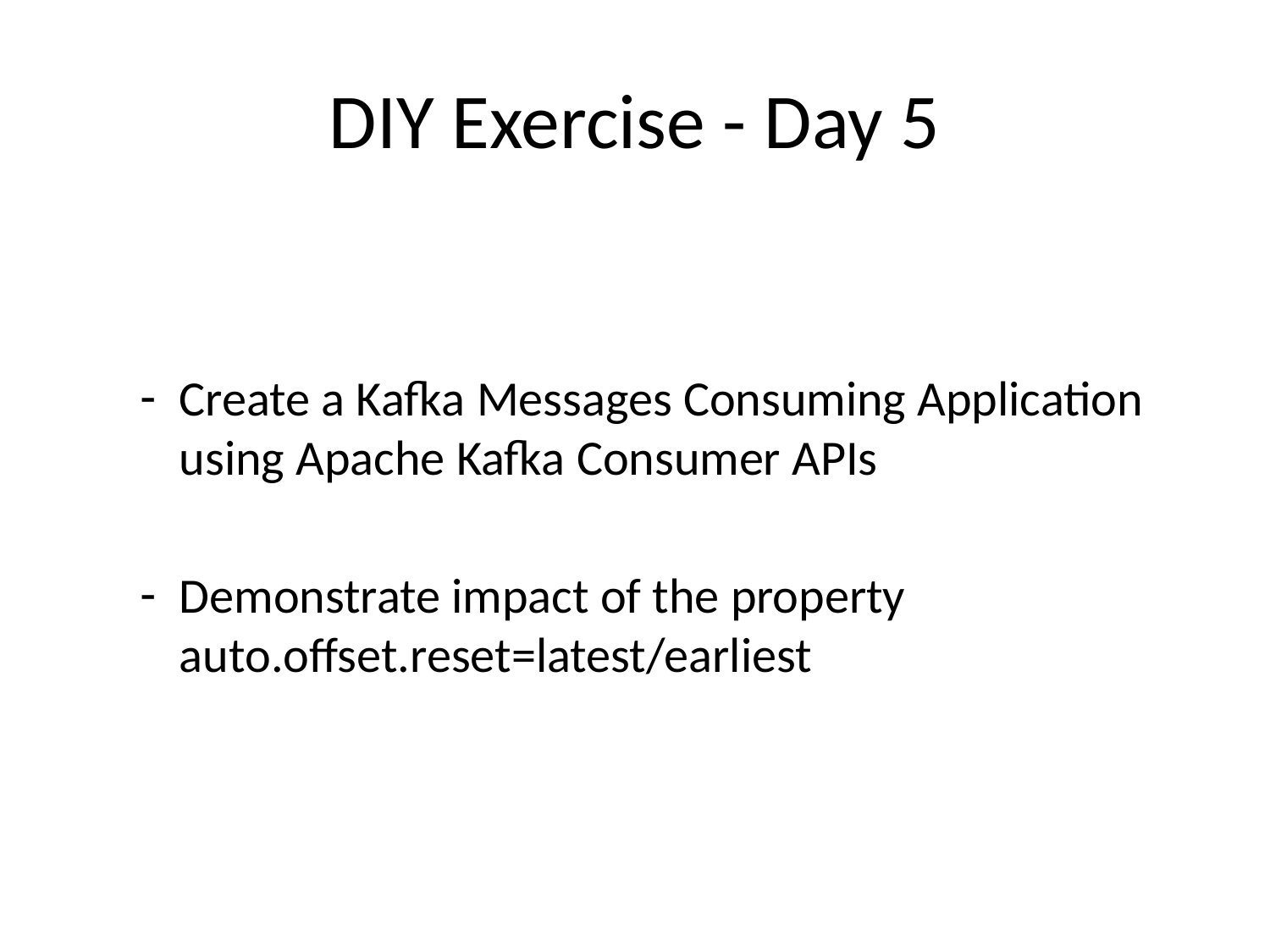

# DIY Exercise - Day 5

Create a Kafka Messages Consuming Application using Apache Kafka Consumer APIs

Demonstrate impact of the property auto.offset.reset=latest/earliest